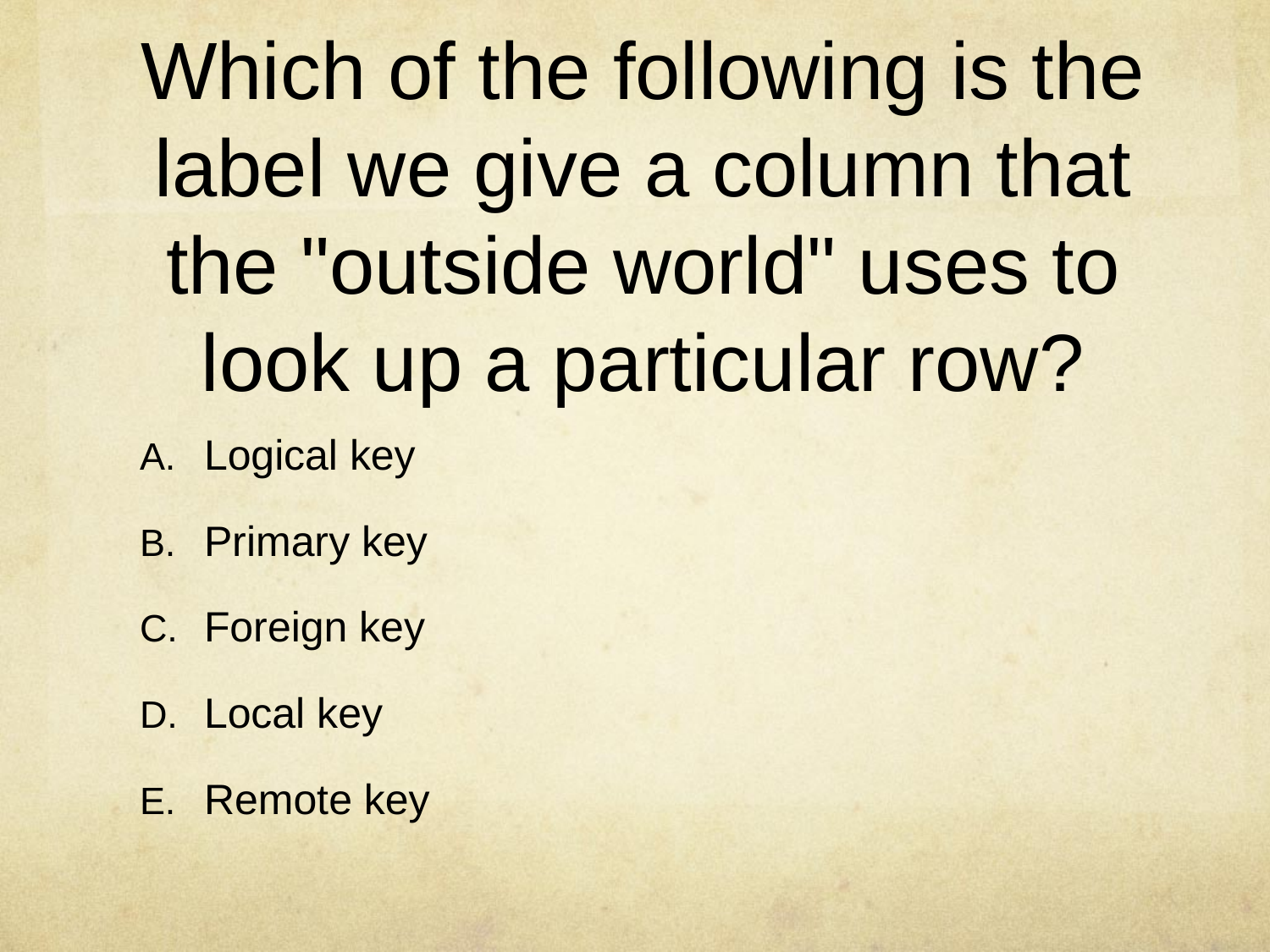

# Which of the following is the label we give a column that the "outside world" uses to look up a particular row?
Logical key
Primary key
Foreign key
Local key
Remote key